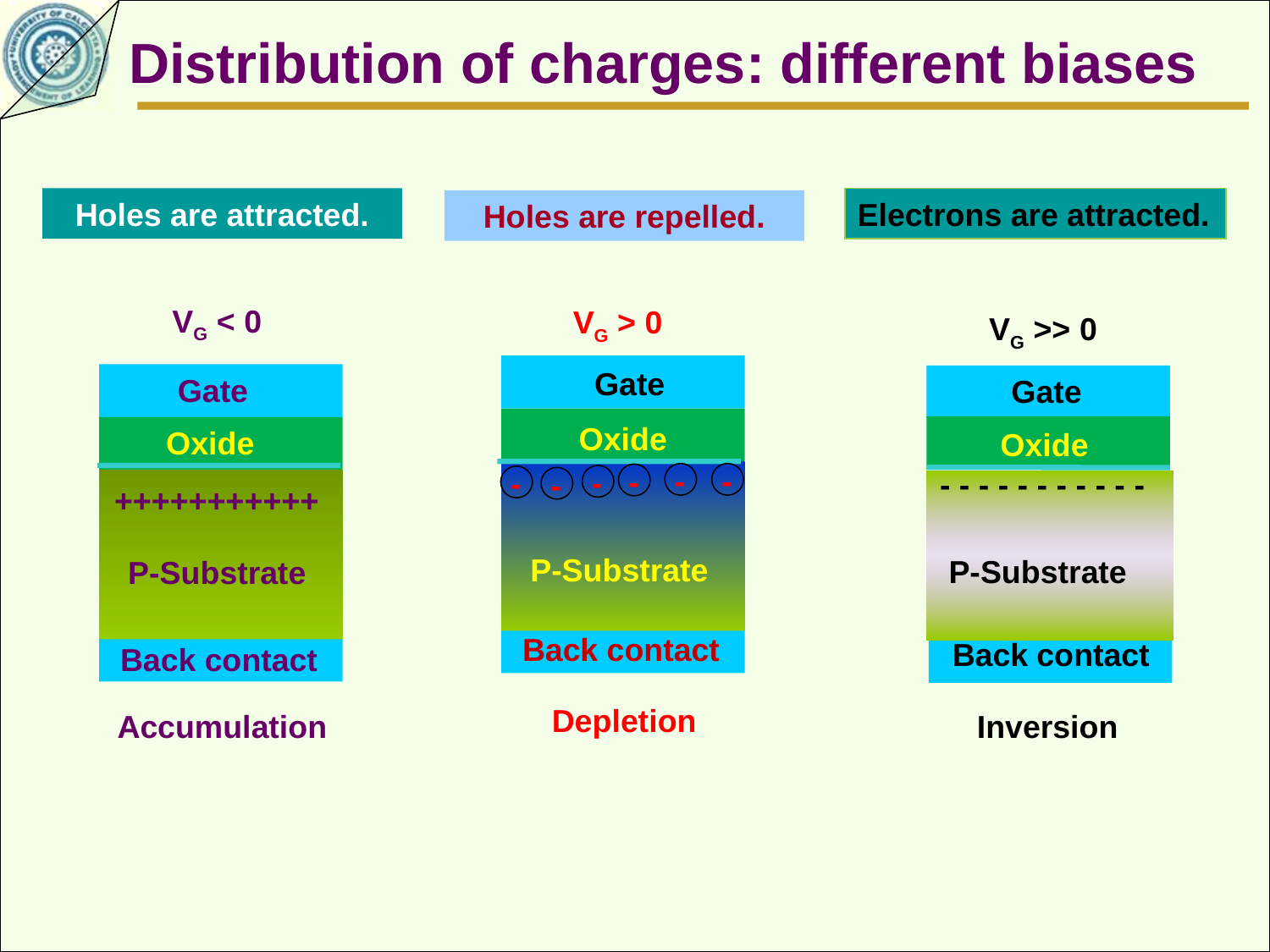

Distribution of charges: different biases
Holes are attracted.
Electrons are attracted.
Holes are repelled.
VG < 0

Gate
Oxide
P-Substrate
Back contact
Accumulation
+++++++++++

VG > 0

Gate
Oxide
-

-

-

-

-

-

P-Substrate
Back contact
Depletion
VG >> 0

Gate

Oxide
- - - - - - - - - - -

P-Substrate
Back contact

Inversion